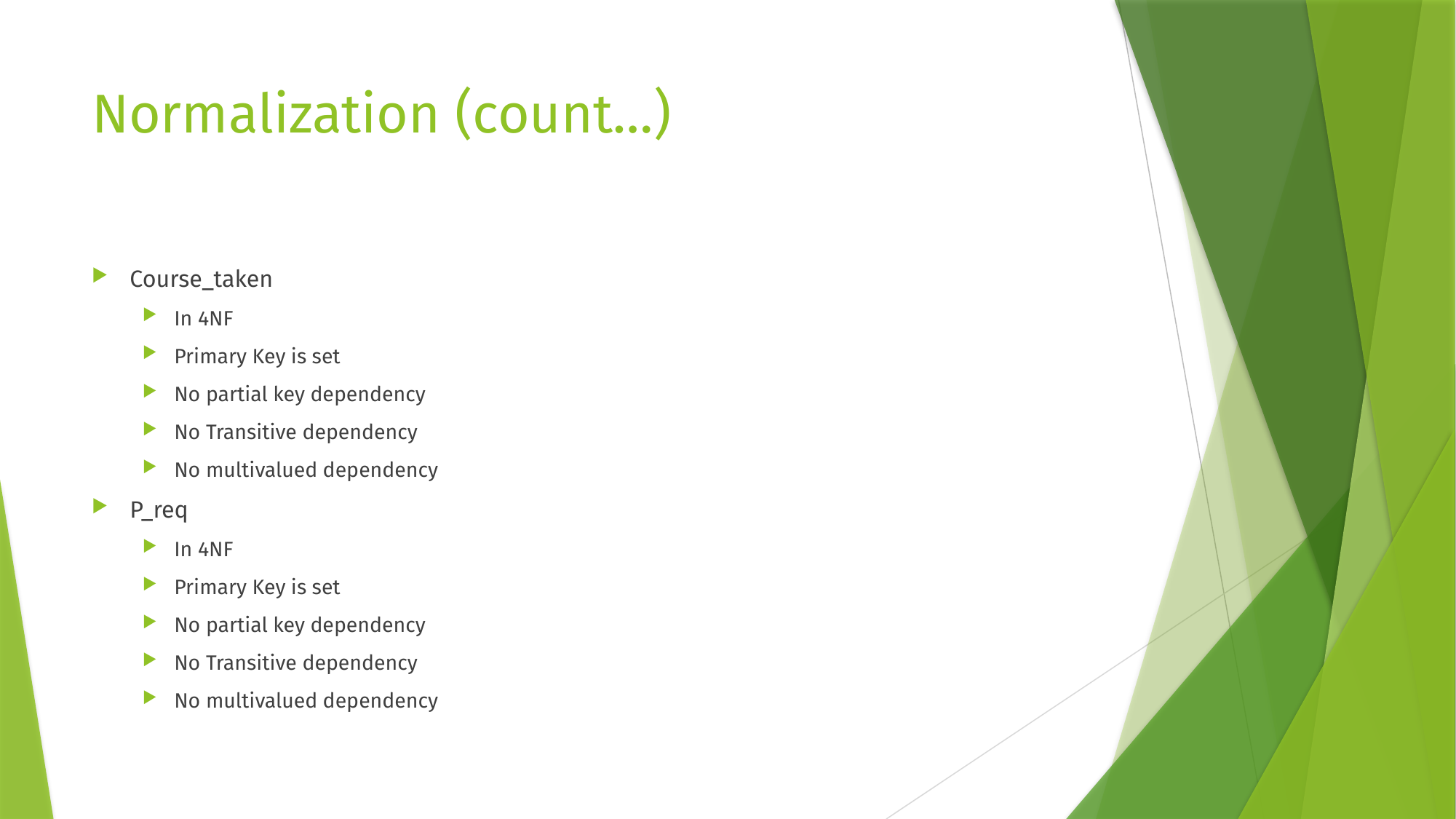

# Normalization (count…)
Course_taken
In 4NF
Primary Key is set
No partial key dependency
No Transitive dependency
No multivalued dependency
P_req
In 4NF
Primary Key is set
No partial key dependency
No Transitive dependency
No multivalued dependency